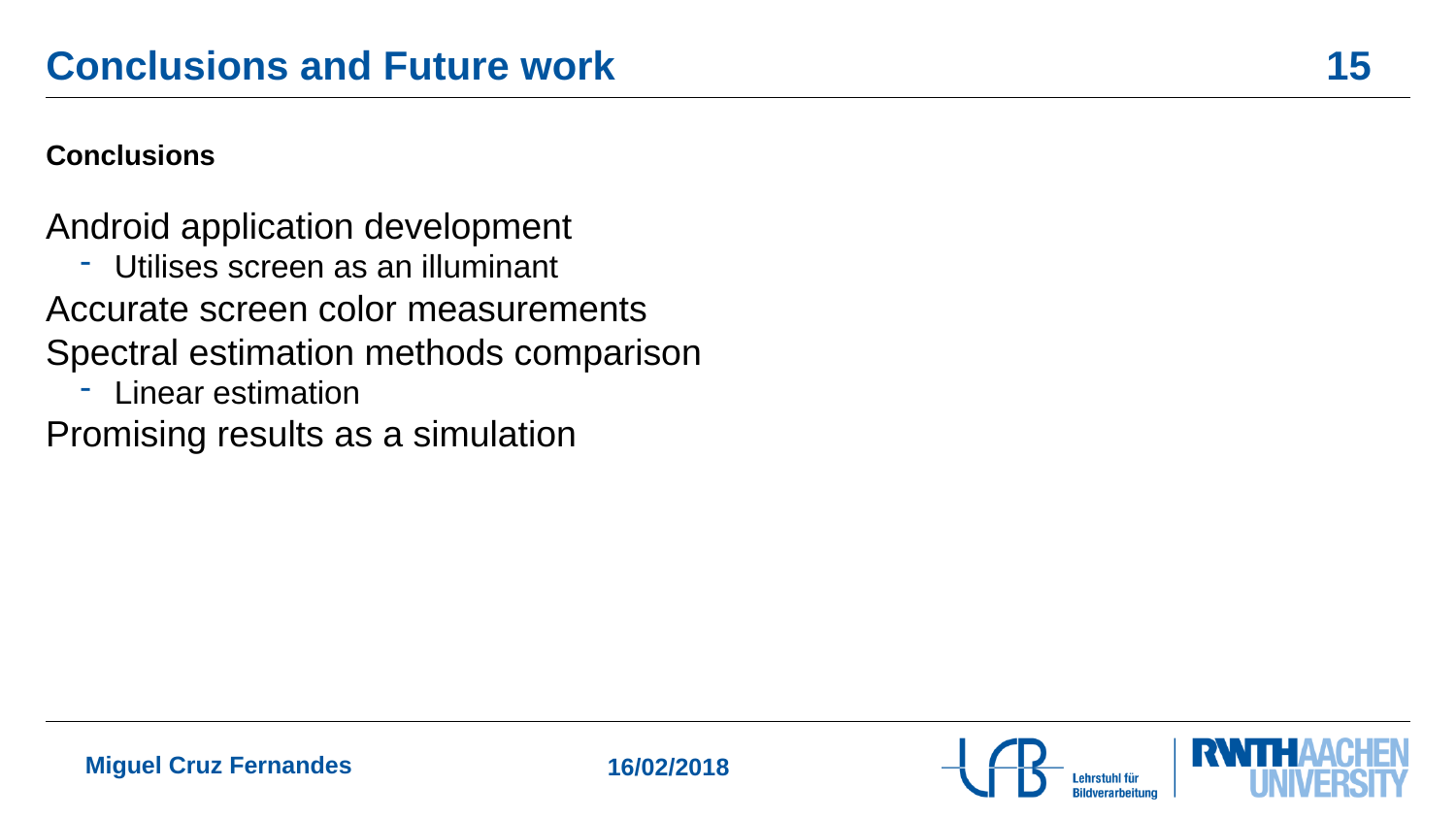

# Conclusions and Future work
15
Conclusions
Android application development
Utilises screen as an illuminant
Accurate screen color measurements
Spectral estimation methods comparison
Linear estimation
Promising results as a simulation

Miguel Cruz Fernandes
16/02/2018